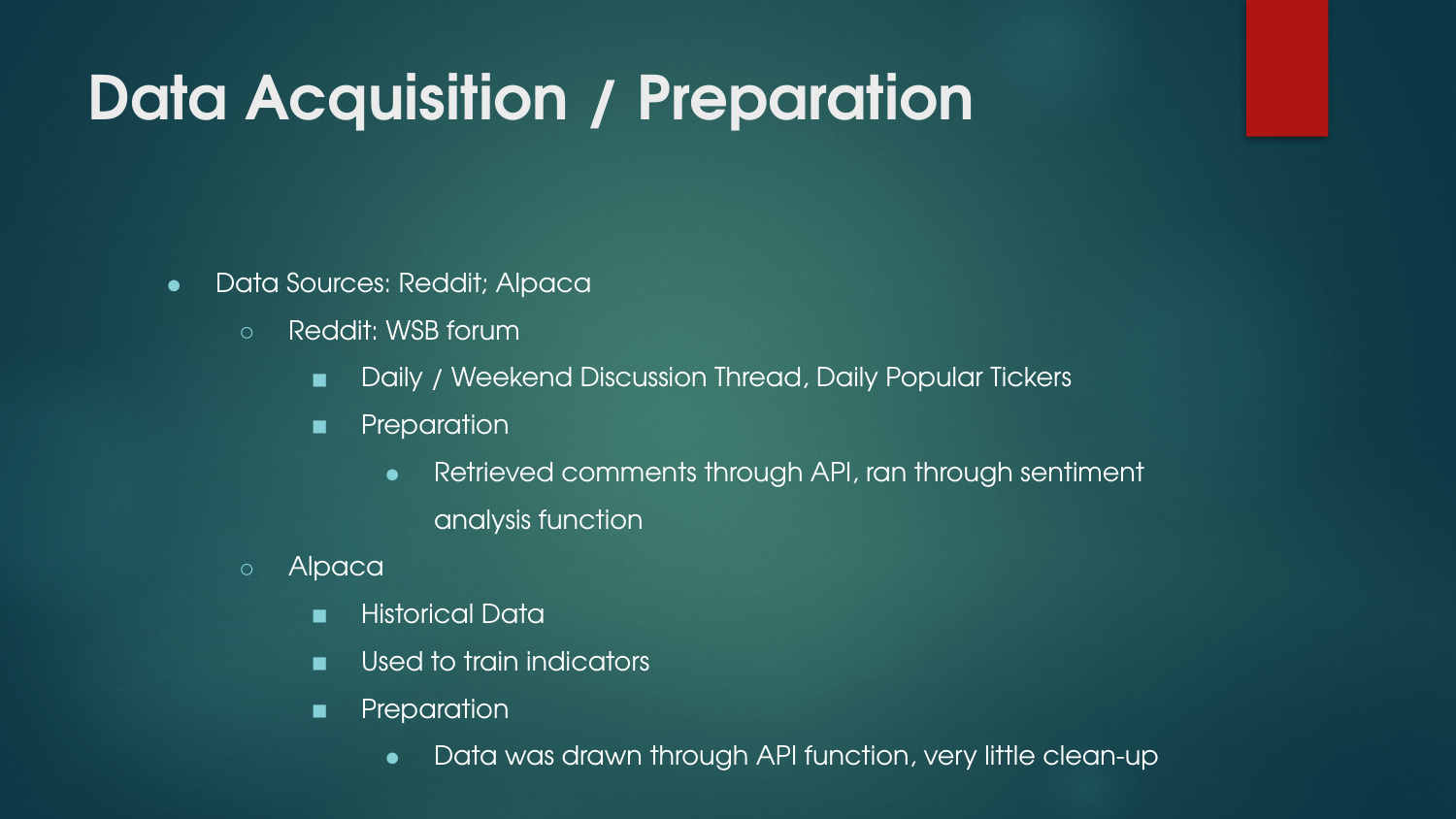

# Data Acquisition / Preparation
Data Sources: Reddit; Alpaca
Reddit: WSB forum
Daily / Weekend Discussion Thread, Daily Popular Tickers
Preparation
Retrieved comments through API, ran through sentiment analysis function
Alpaca
Historical Data
Used to train indicators
Preparation
Data was drawn through API function, very little clean-up